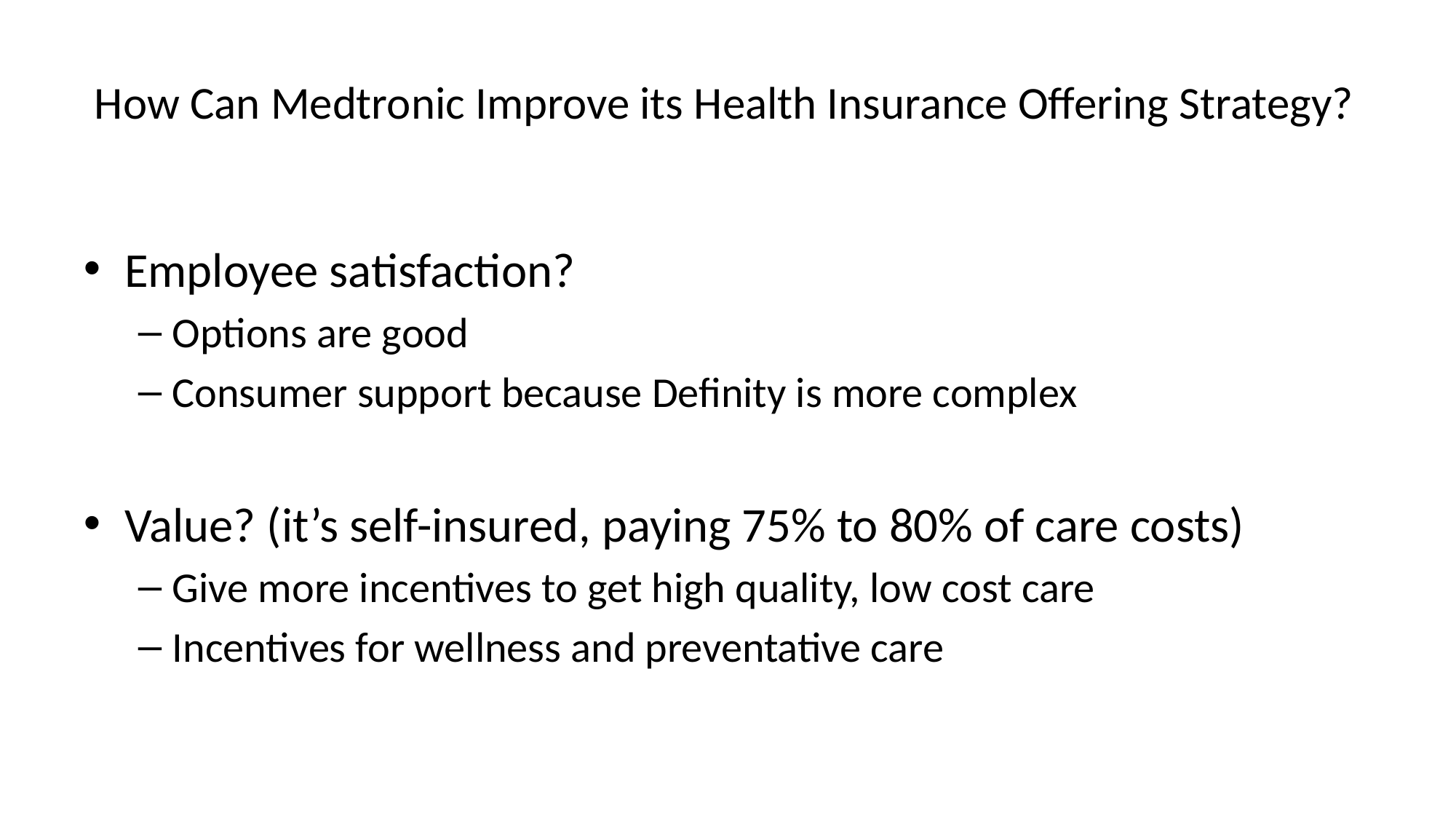

# How Can Medtronic Improve its Health Insurance Offering Strategy?
Employee satisfaction?
Options are good
Consumer support because Definity is more complex

Value? (it’s self-insured, paying 75% to 80% of care costs)
Give more incentives to get high quality, low cost care
Incentives for wellness and preventative care